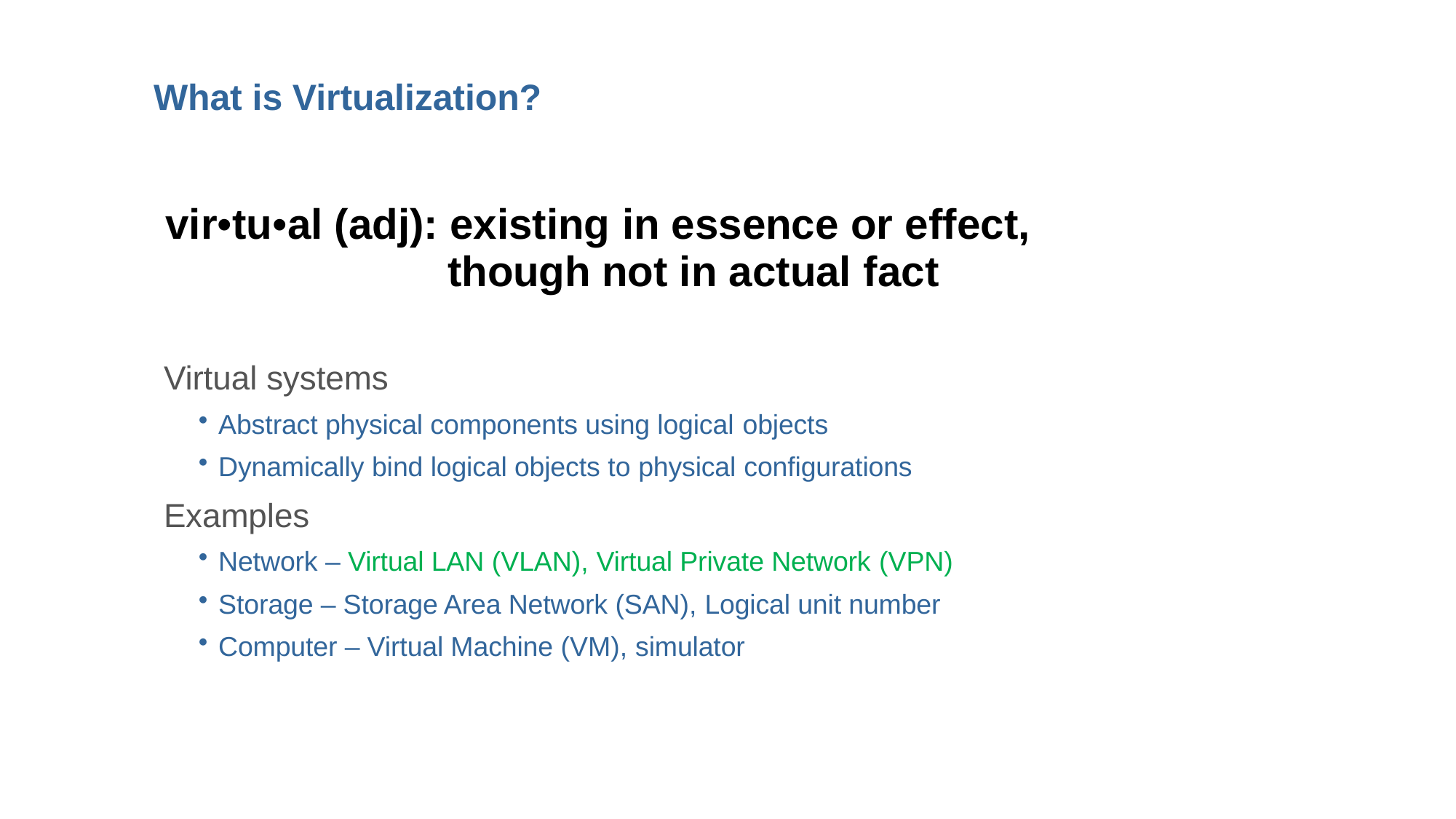

What is Virtualization?
vir•tu•al (adj): existing in essence or effect,
though not in actual fact

Virtual systems
Abstract physical components using logical objects
Dynamically bind logical objects to physical configurations
Examples
Network – Virtual LAN (VLAN), Virtual Private Network (VPN)
Storage – Storage Area Network (SAN), Logical unit number
Computer – Virtual Machine (VM), simulator